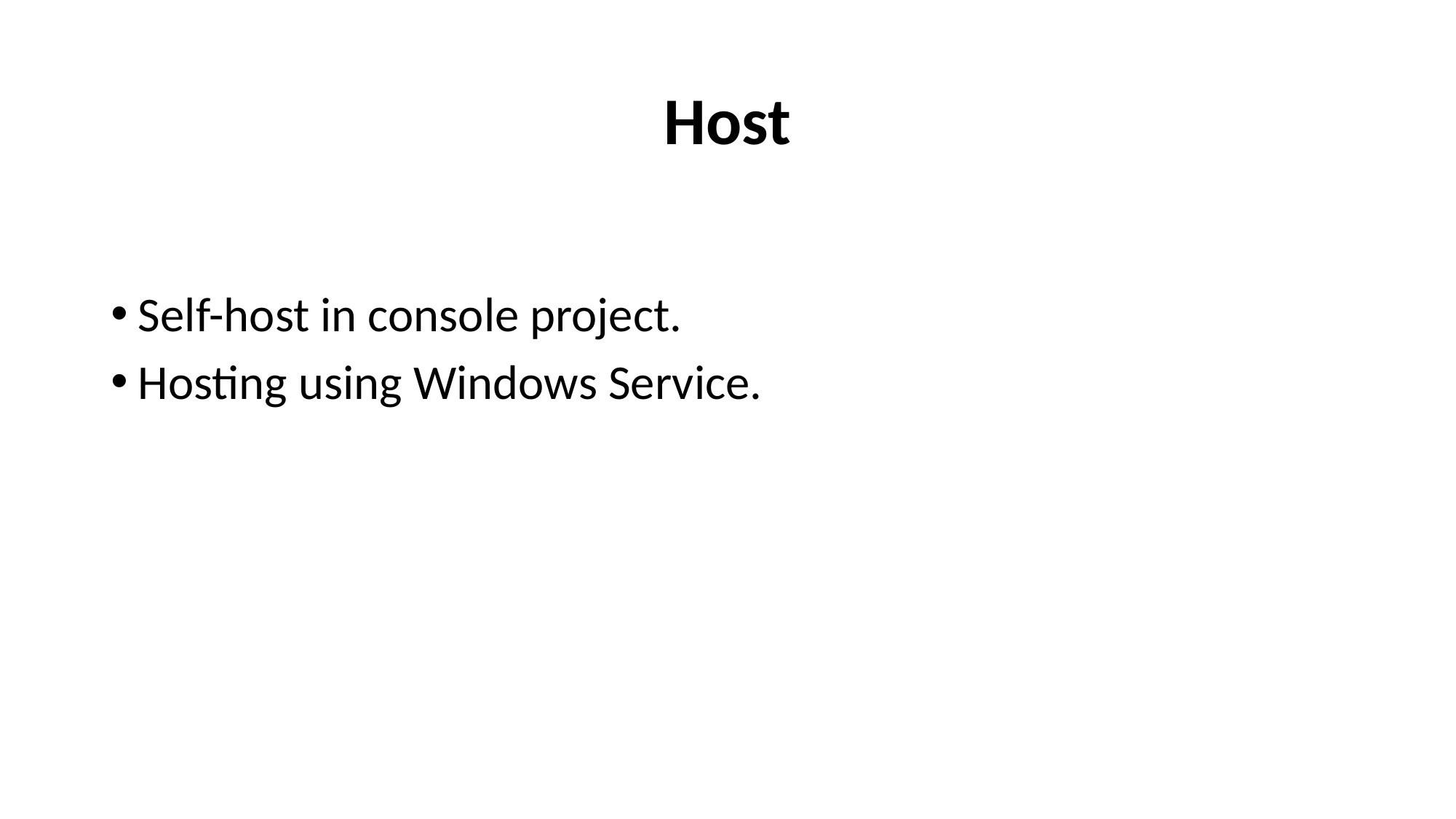

# Host

Self-host in console project.
Hosting using Windows Service.